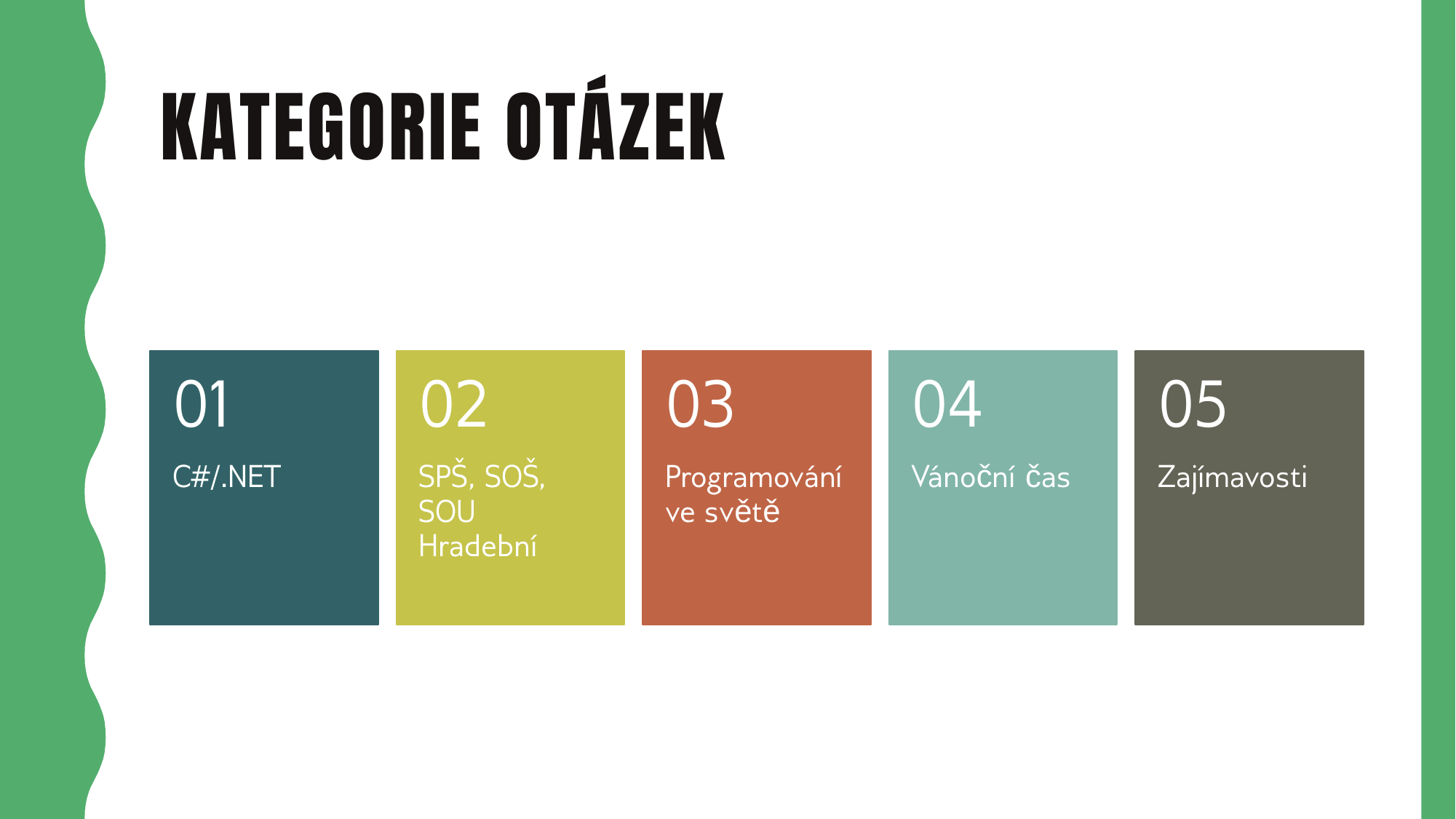

# Kategorie otázek
C#/.NET
01
SPŠ, SOŠ, SOU Hradební
02
Programování ve světě
03
Vánoční čas
04
Zajímavosti
05